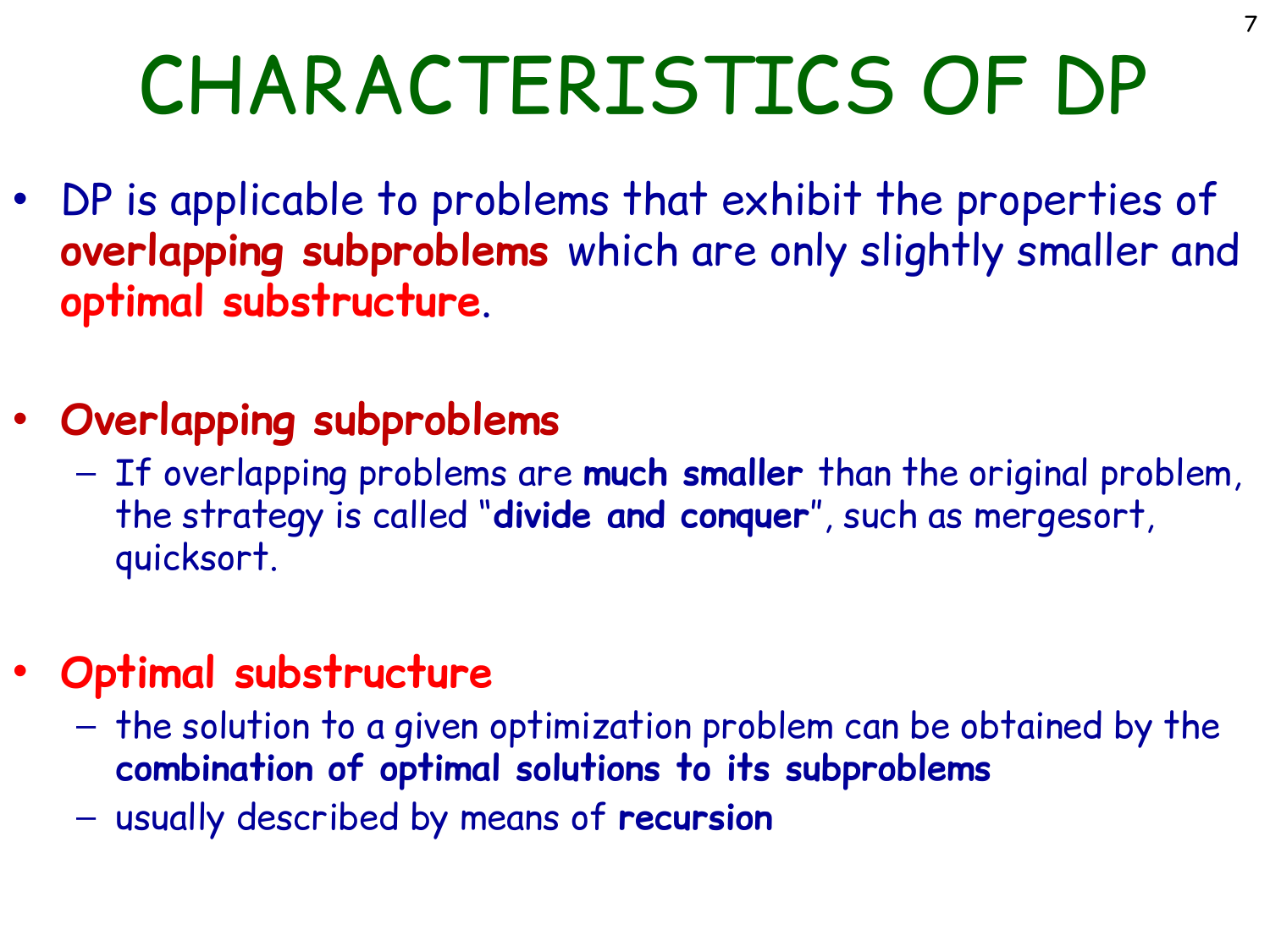

7
# CHARACTERISTICS OF DP
DP is applicable to problems that exhibit the properties of overlapping subproblems which are only slightly smaller and optimal substructure.

Overlapping subproblems
If overlapping problems are much smaller than the original problem, the strategy is called “divide and conquer”, such as mergesort, quicksort.

Optimal substructure
the solution to a given optimization problem can be obtained by the combination of optimal solutions to its subproblems
usually described by means of recursion